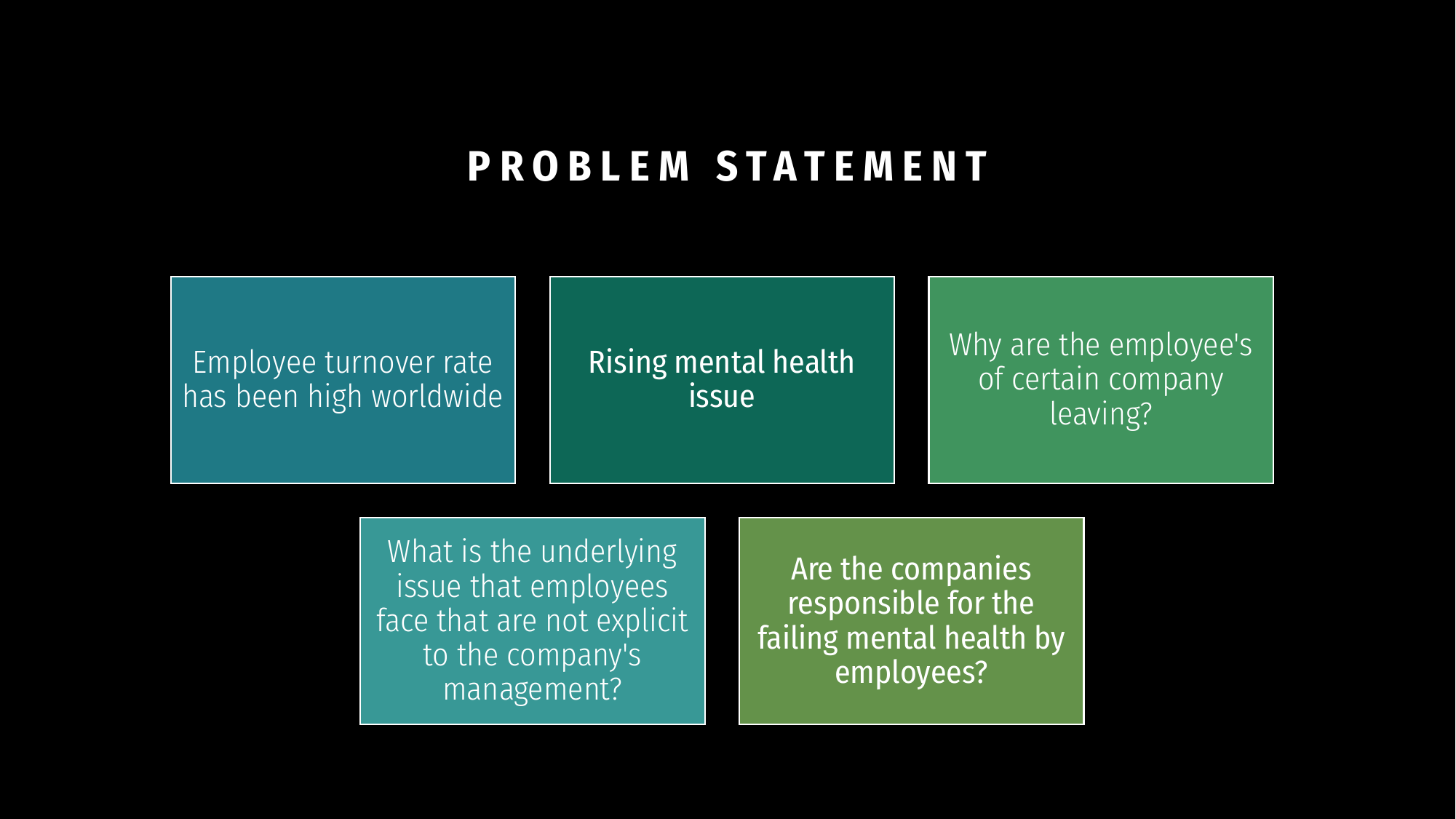

# Problem Statement

Employee turnover rate has been high worldwide

Rising mental health issue

Why are the employee's of certain company leaving?
What is the underlying issue that employees face that are not explicit to the company's management?

Are the companies responsible for the failing mental health by employees?